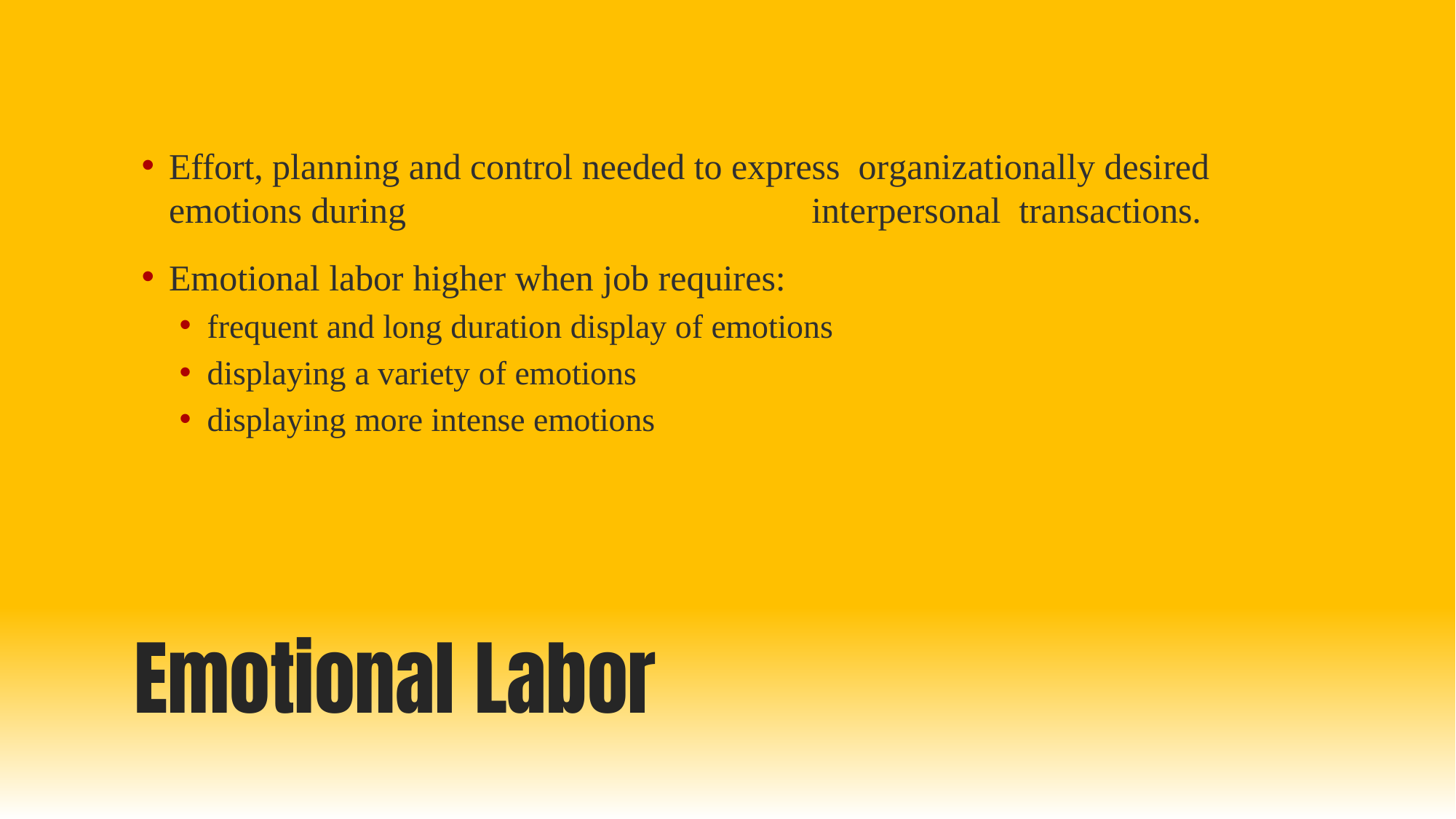

Effort, planning and control needed to express  organizationally desired emotions during	interpersonal  transactions.
Emotional labor higher when job requires:
frequent and long duration display of emotions
displaying a variety of emotions
displaying more intense emotions
Emotional Labor